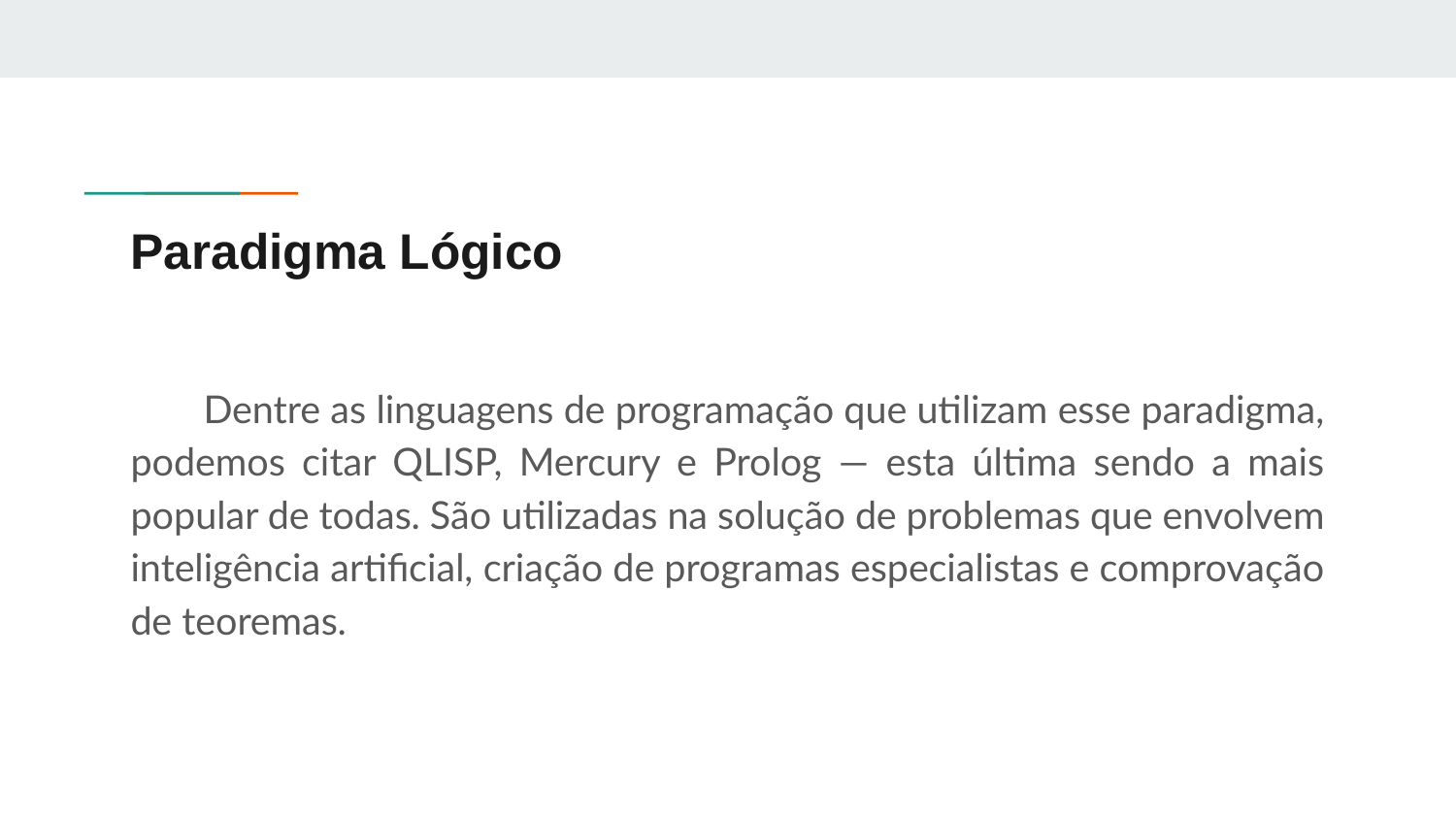

# Paradigma Lógico
Dentre as linguagens de programação que utilizam esse paradigma, podemos citar QLISP, Mercury e Prolog — esta última sendo a mais popular de todas. São utilizadas na solução de problemas que envolvem inteligência artificial, criação de programas especialistas e comprovação de teoremas.